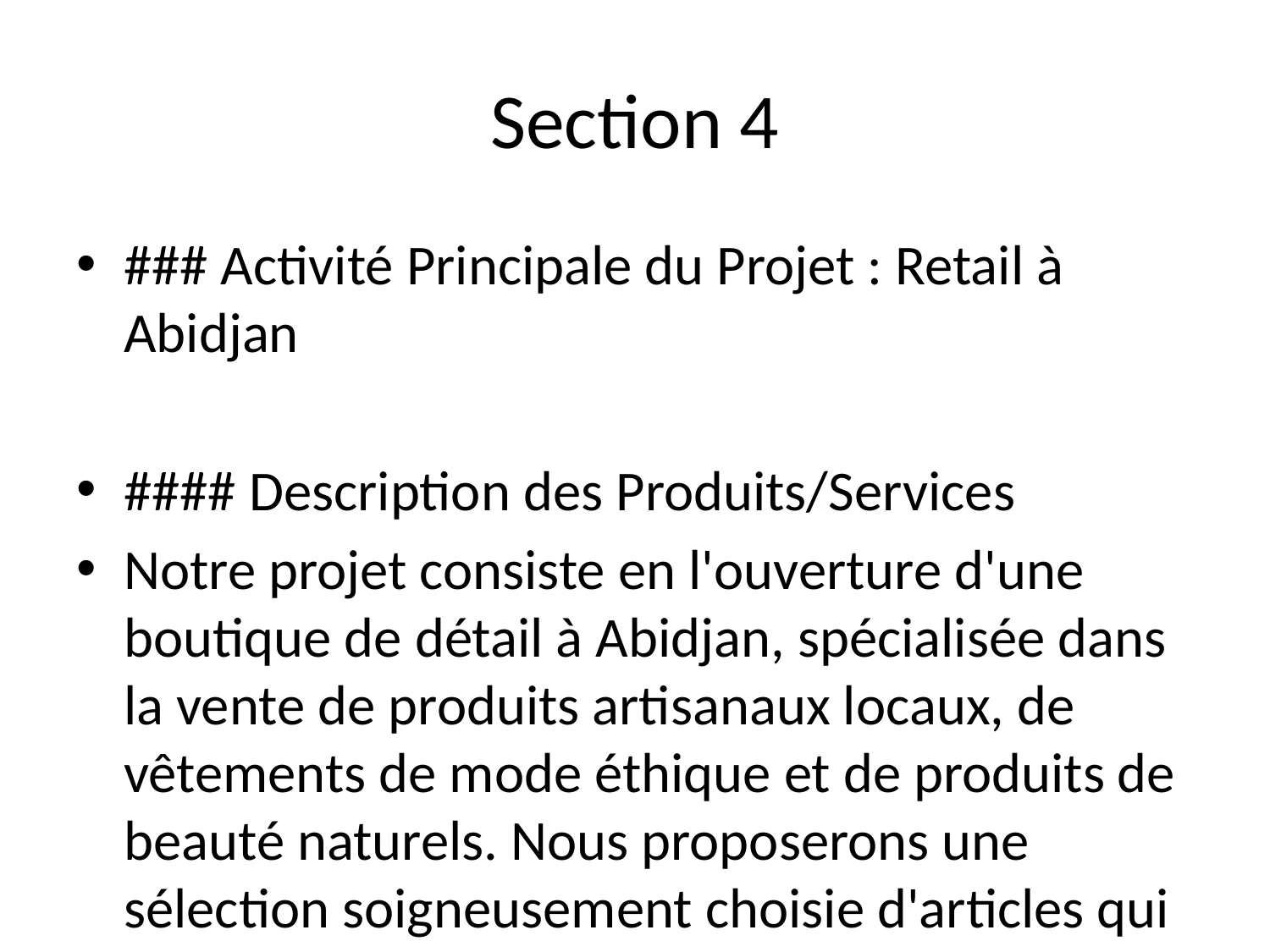

# Section 4
### Activité Principale du Projet : Retail à Abidjan

#### Description des Produits/Services
Notre projet consiste en l'ouverture d'une boutique de détail à Abidjan, spécialisée dans la vente de produits artisanaux locaux, de vêtements de mode éthique et de produits de beauté naturels. Nous proposerons une sélection soigneusement choisie d'articles qui mettent en valeur le savoir-faire des artisans ivoiriens et qui répondent à une demande croissante pour des produits durables et responsables. En plus de la vente de produits, nous offrirons des ateliers de création et des événements communautaires pour engager notre clientèle et promouvoir l'artisanat local.

#### Positionnement Local
Située dans un quartier dynamique et fréquenté d'Abidjan, notre boutique vise à attirer à la fois les résidents locaux et les touristes. Le choix de l'emplacement est stratégique, avec une forte visibilité et un accès facile. Nous nous positionnons comme un acteur clé dans la promotion des talents locaux e